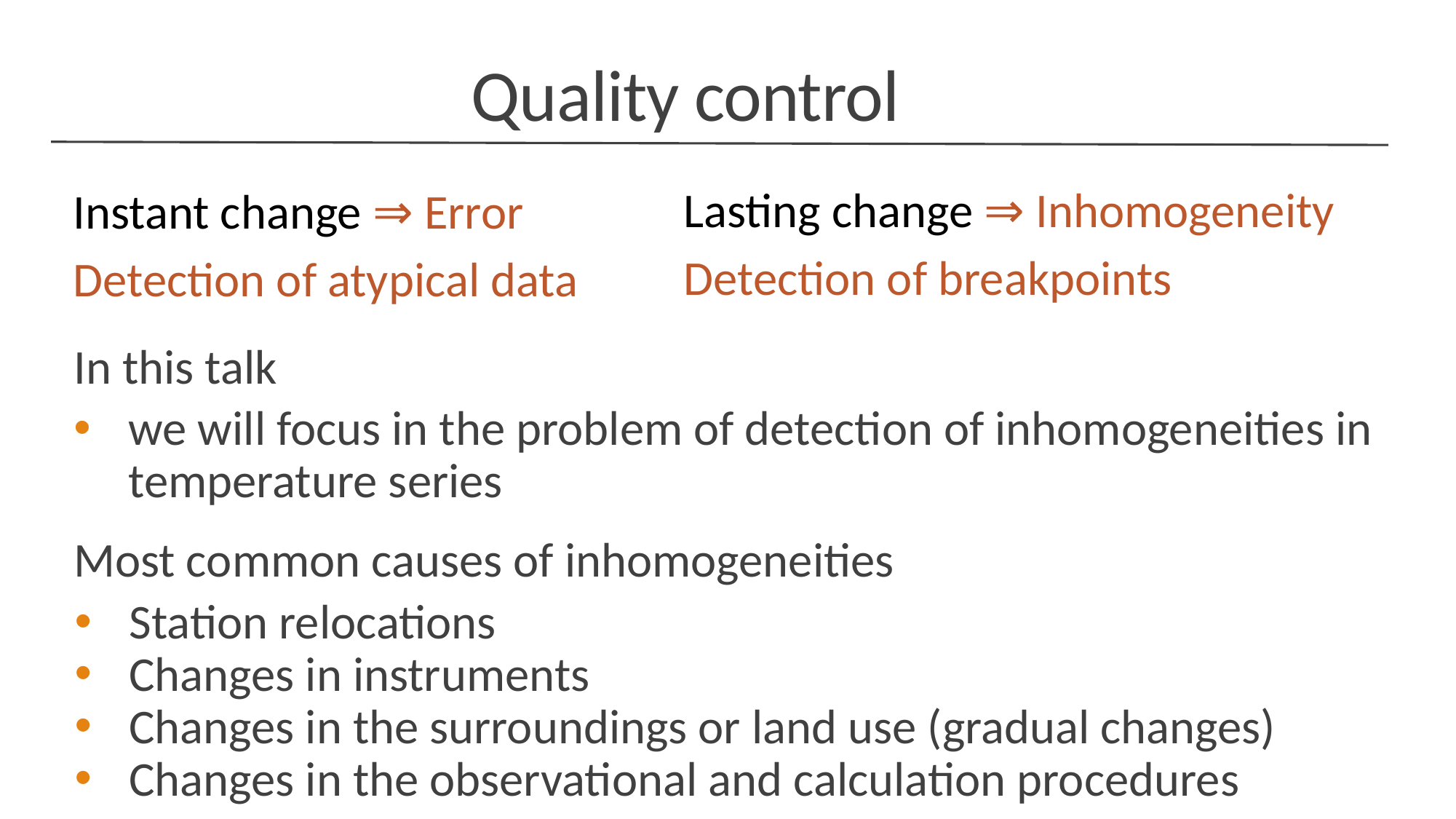

# Quality control
Lasting change ⇒ Inhomogeneity
Detection of breakpoints

Instant change ⇒ Error
Detection of atypical data
In this talk
we will focus in the problem of detection of inhomogeneities in temperature series
Most common causes of inhomogeneities
Station relocations
Changes in instruments
Changes in the surroundings or land use (gradual changes)
Changes in the observational and calculation procedures

3